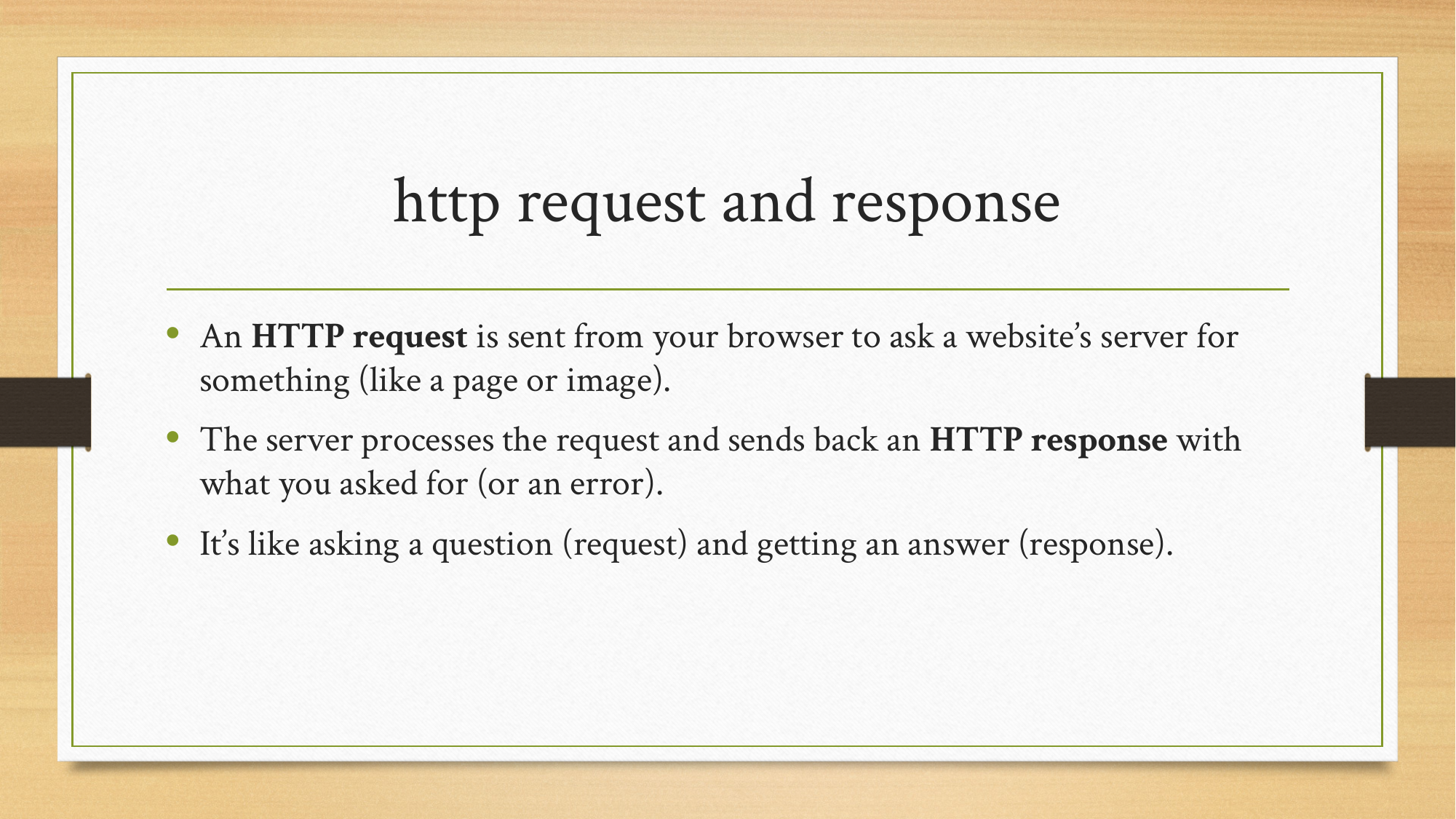

# http request and response
An HTTP request is sent from your browser to ask a website’s server for something (like a page or image).
The server processes the request and sends back an HTTP response with what you asked for (or an error).
It’s like asking a question (request) and getting an answer (response).